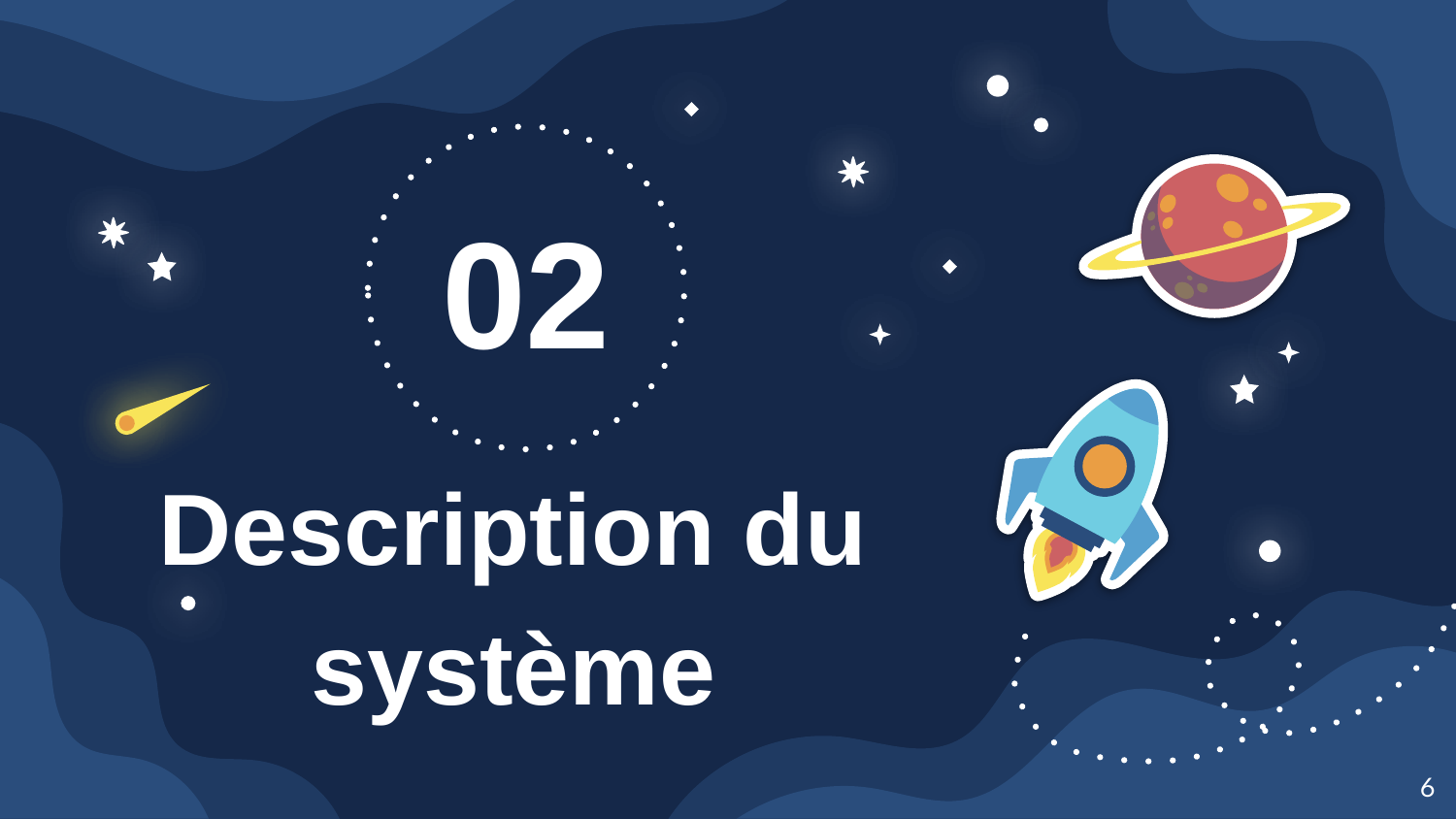

01
02

# Description du système

6